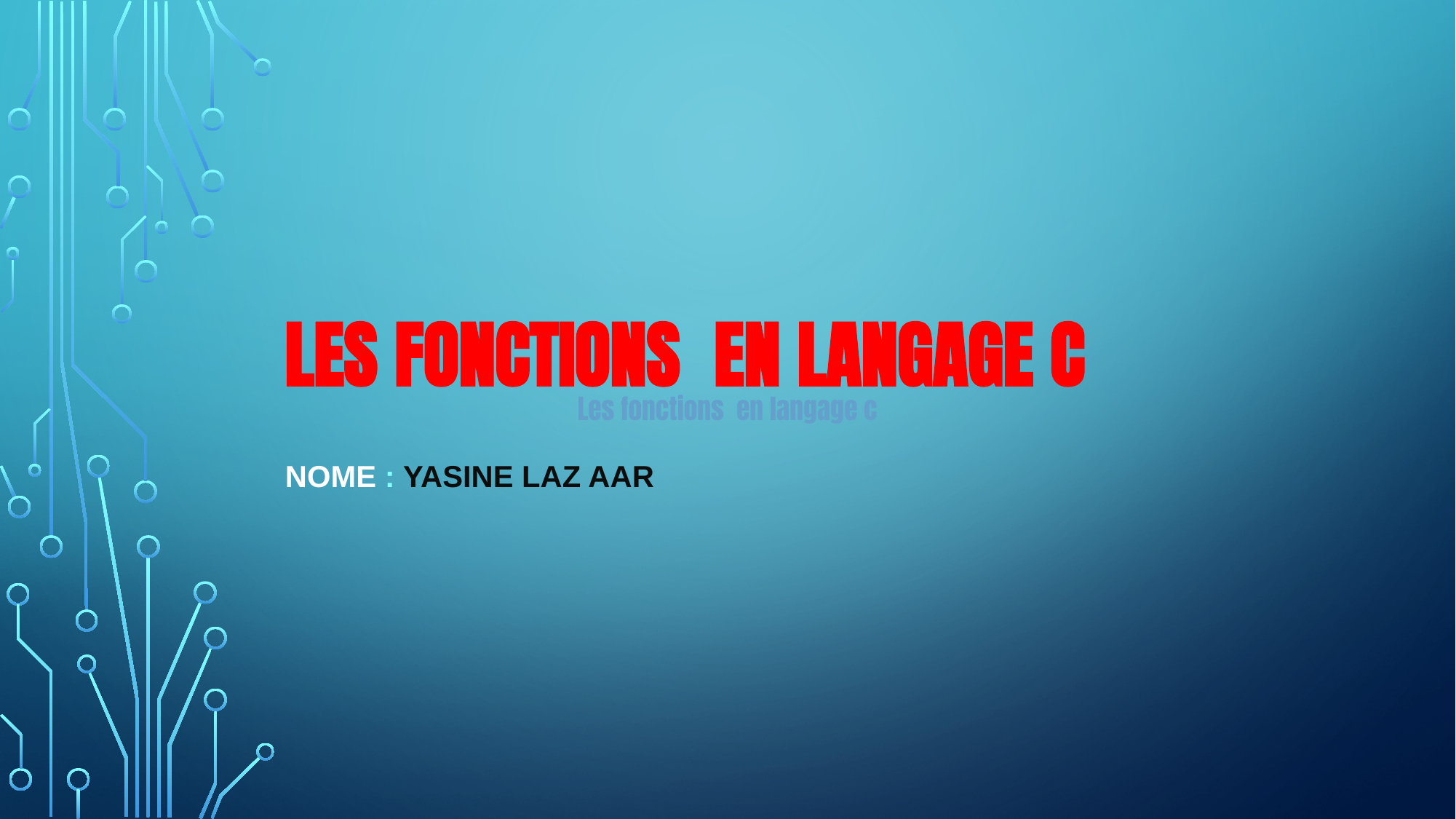

# Les fonctions  en langage c
Les fonctions  en langage c
Nome : yasine laz aar